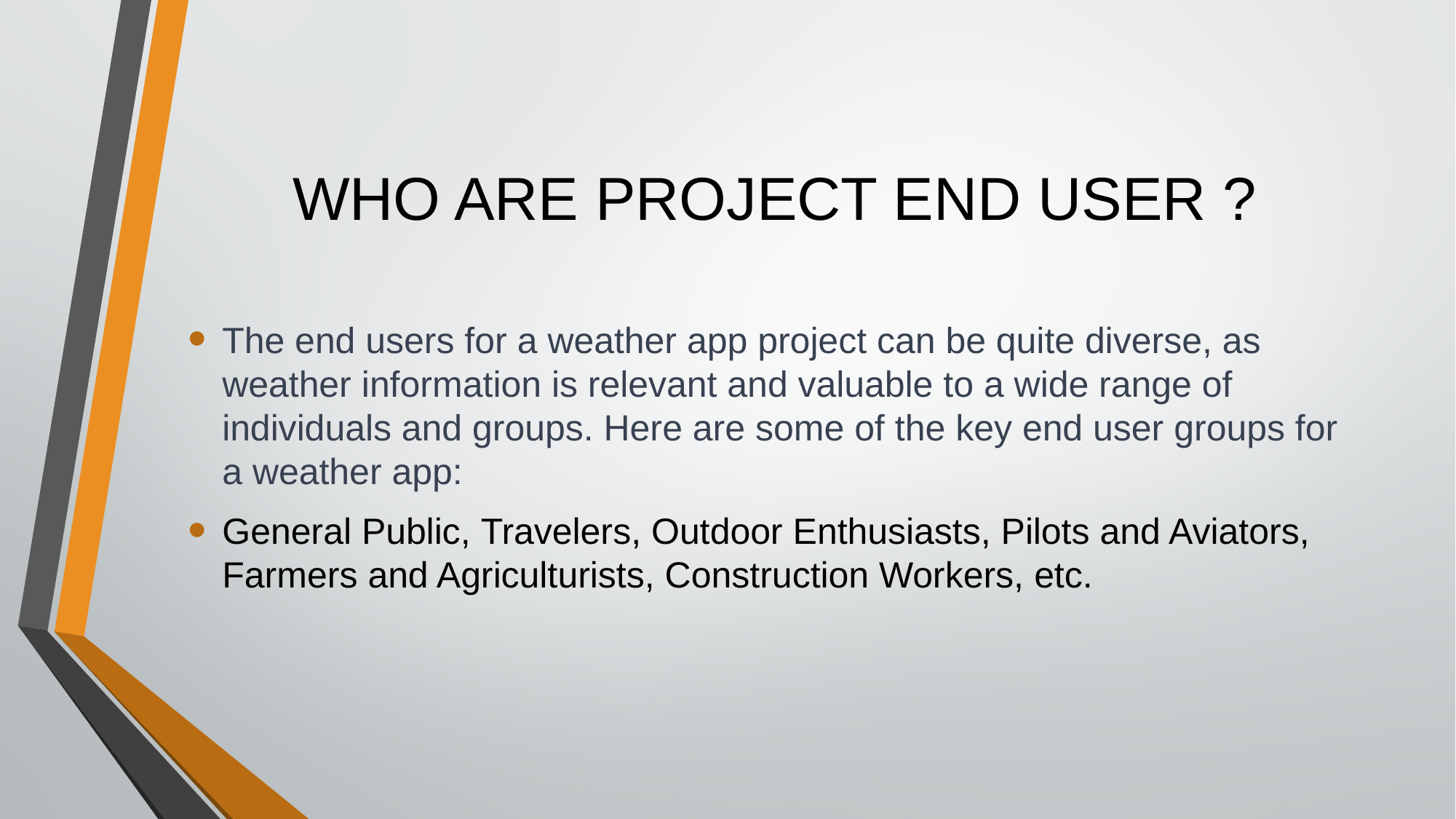

# WHO ARE PROJECT END USER ?
The end users for a weather app project can be quite diverse, as weather information is relevant and valuable to a wide range of individuals and groups. Here are some of the key end user groups for a weather app:
General Public, Travelers, Outdoor Enthusiasts, Pilots and Aviators, Farmers and Agriculturists, Construction Workers, etc.